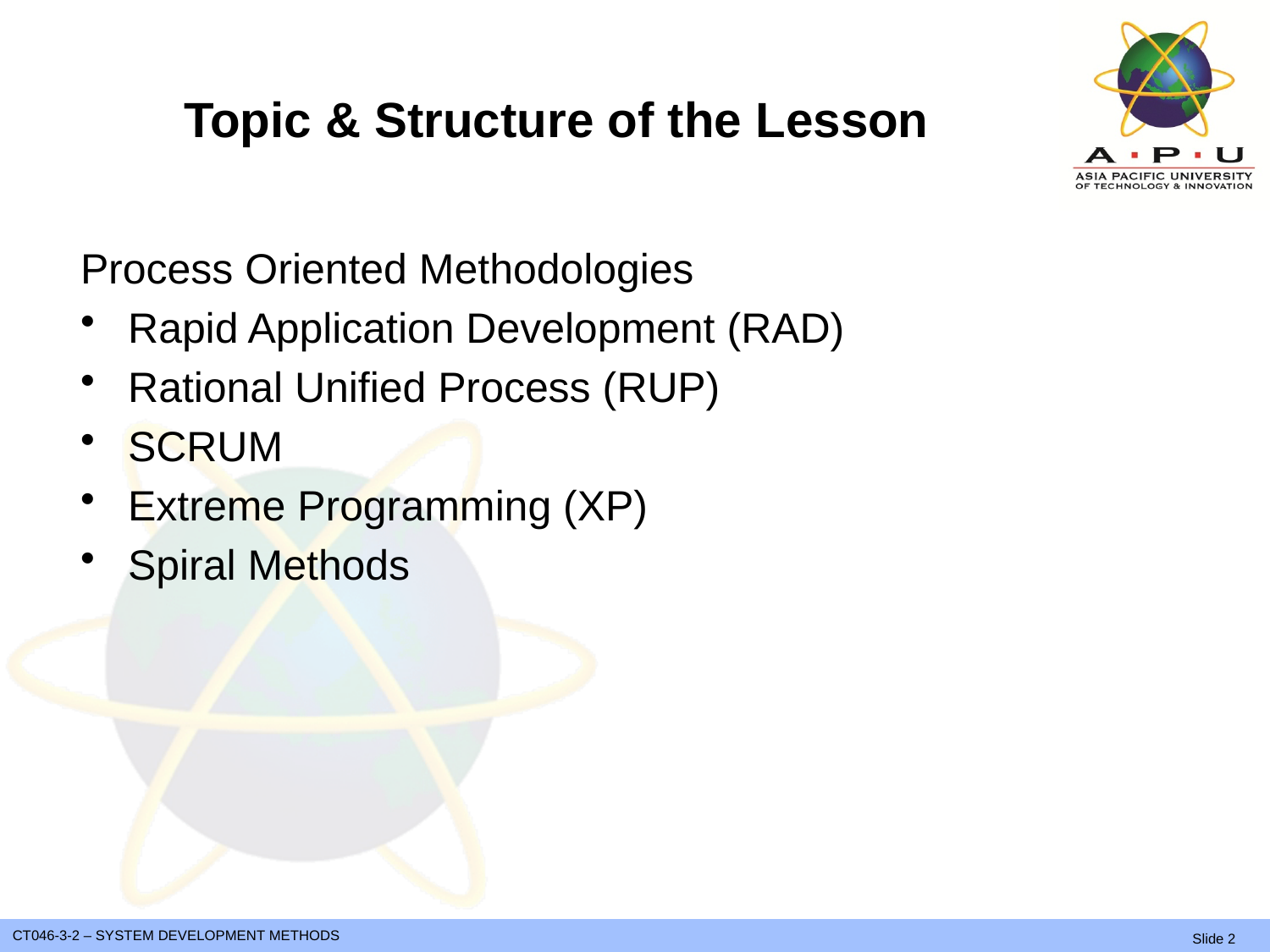

# Topic & Structure of the Lesson
Process Oriented Methodologies
Rapid Application Development (RAD)
Rational Unified Process (RUP)
SCRUM
Extreme Programming (XP)
Spiral Methods